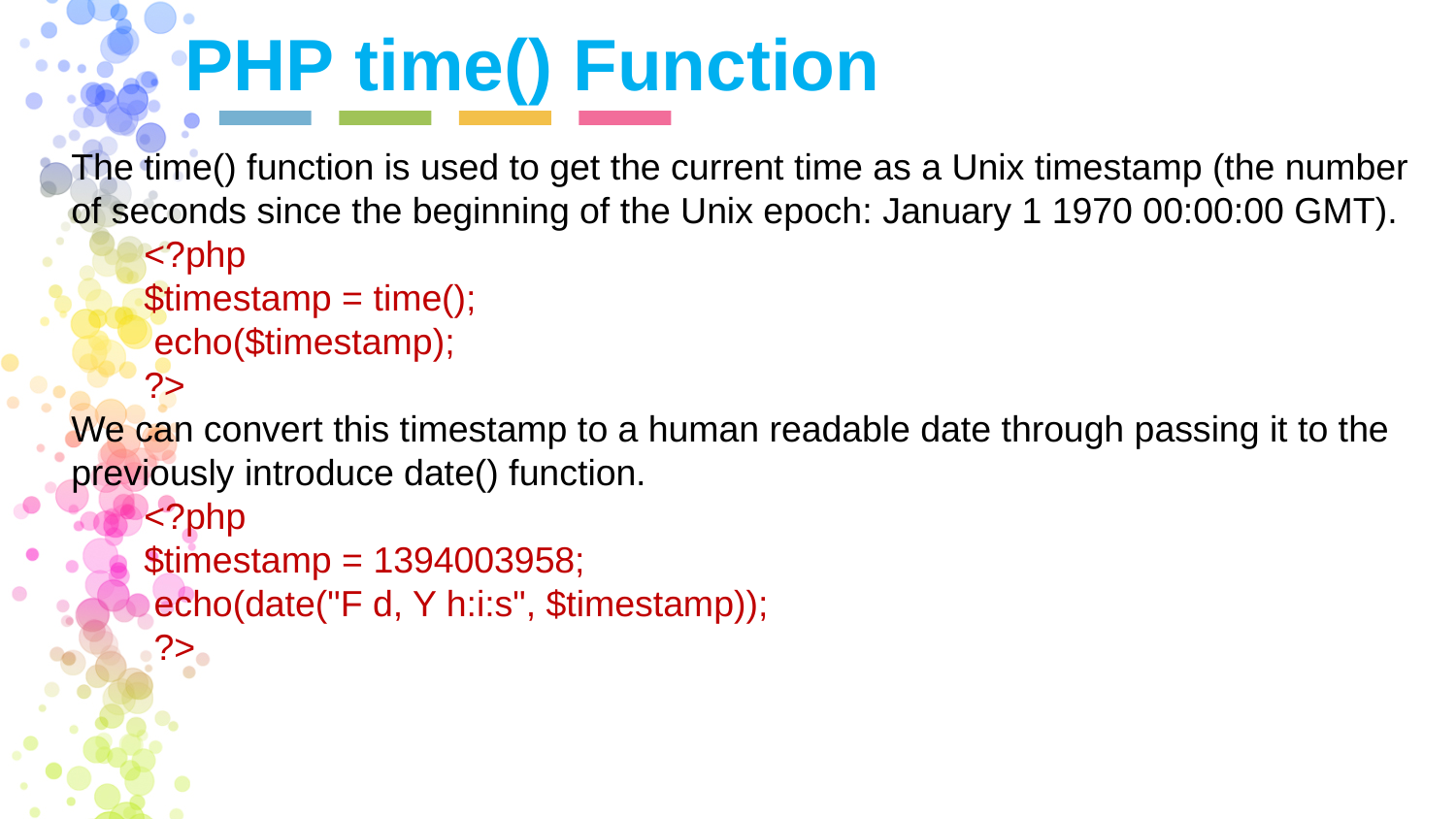

PHP time() Function

The time() function is used to get the current time as a Unix timestamp (the number  of seconds since the beginning of the Unix epoch: January 1 1970 00:00:00 GMT).
<?php
$timestamp = time();
 echo($timestamp);
?>
We can convert this timestamp to a human readable date through passing it to the previously introduce date() function.
<?php
$timestamp = 1394003958;
 echo(date("F d, Y h:i:s", $timestamp));
 ?>